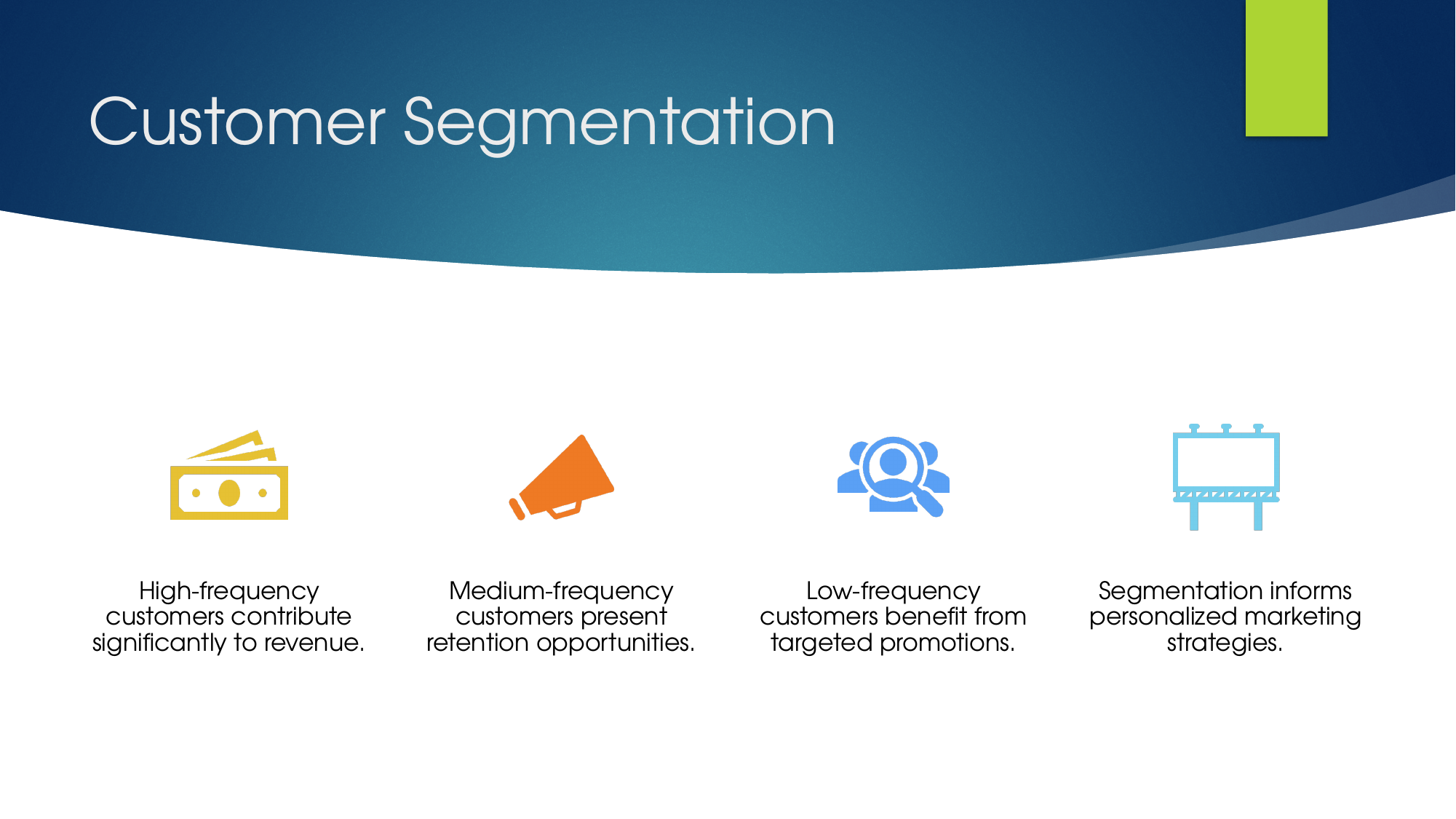

# Customer Segmentation

High-frequency customers contribute significantly to revenue.
Medium-frequency customers present retention opportunities.
Low-frequency customers benefit from targeted promotions.
Segmentation informs personalized marketing strategies.